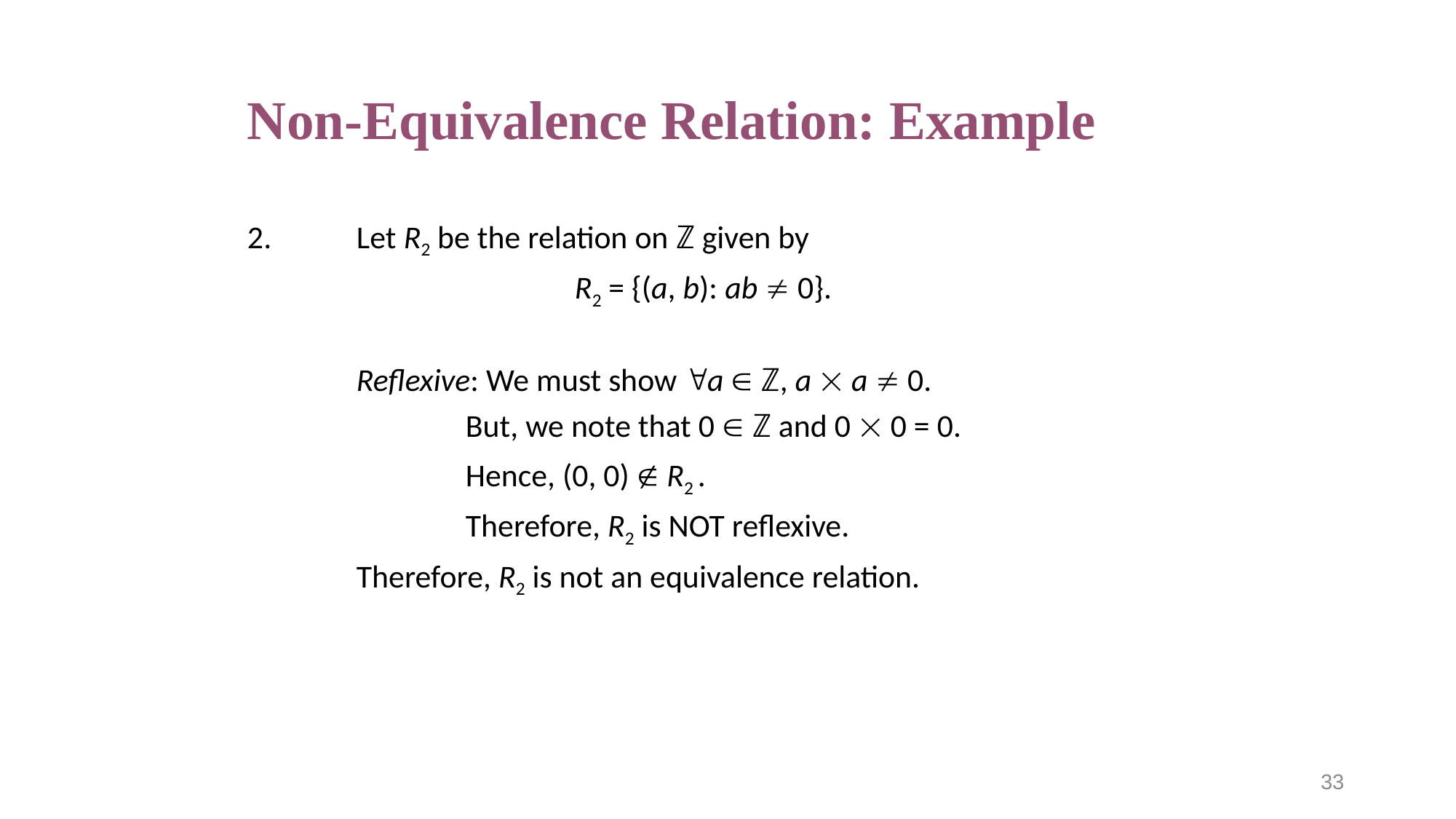

# Non-Equivalence Relation: Example
2.	Let R2 be the relation on ℤ given by
			R2 = {(a, b): ab ≠ 0}.

	Reflexive: We must show ∀a ∈ ℤ, a × a ≠ 0.
		But, we note that 0 ∈ ℤ and 0 × 0 = 0.
		Hence, (0, 0) ∉ R2 .
		Therefore, R2 is NOT reflexive.
	Therefore, R2 is not an equivalence relation.
33